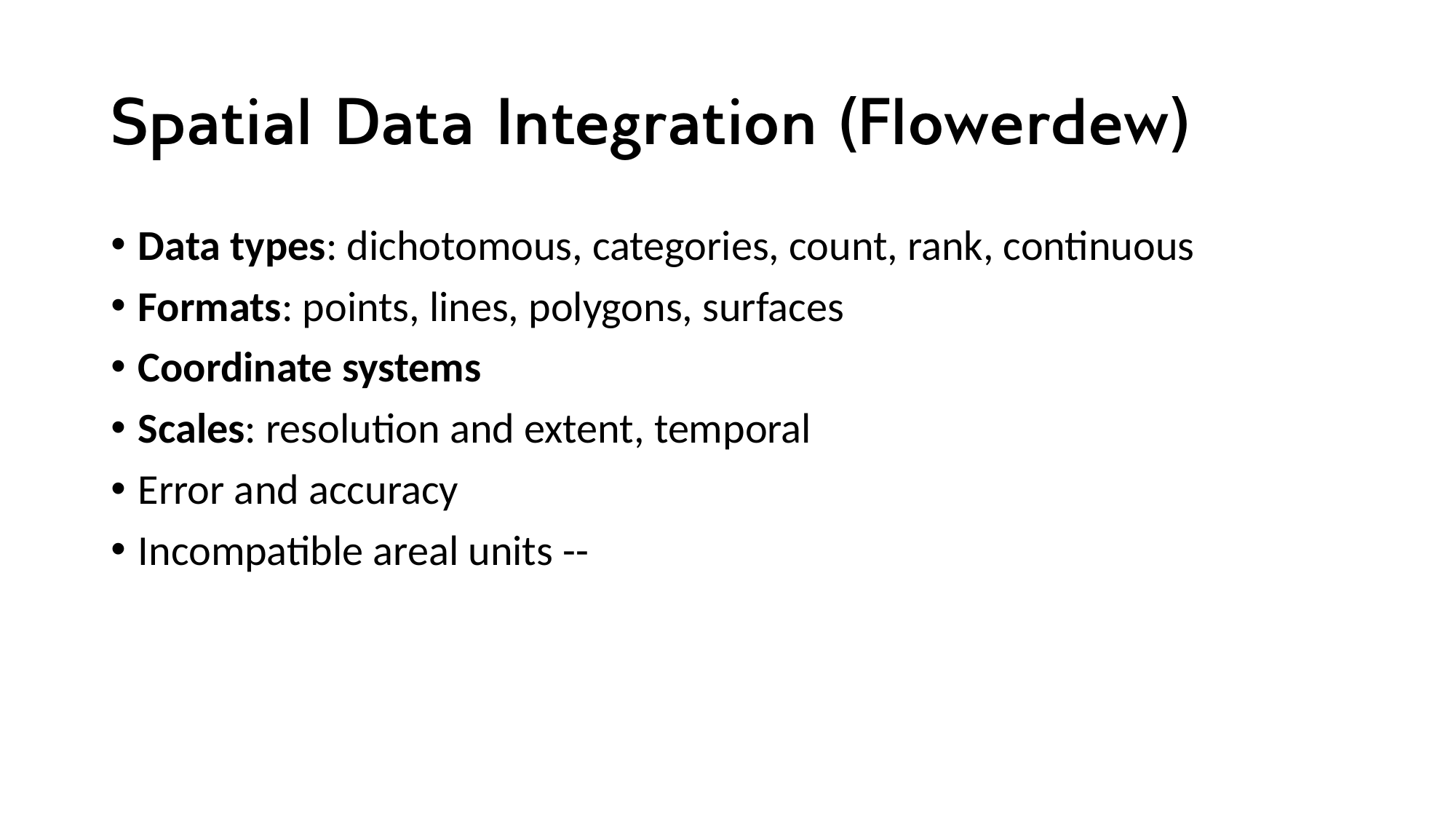

# Spatial Data Integration (Flowerdew)
Data types: dichotomous, categories, count, rank, continuous
Formats: points, lines, polygons, surfaces
Coordinate systems
Scales: resolution and extent, temporal
Error and accuracy
Incompatible areal units --